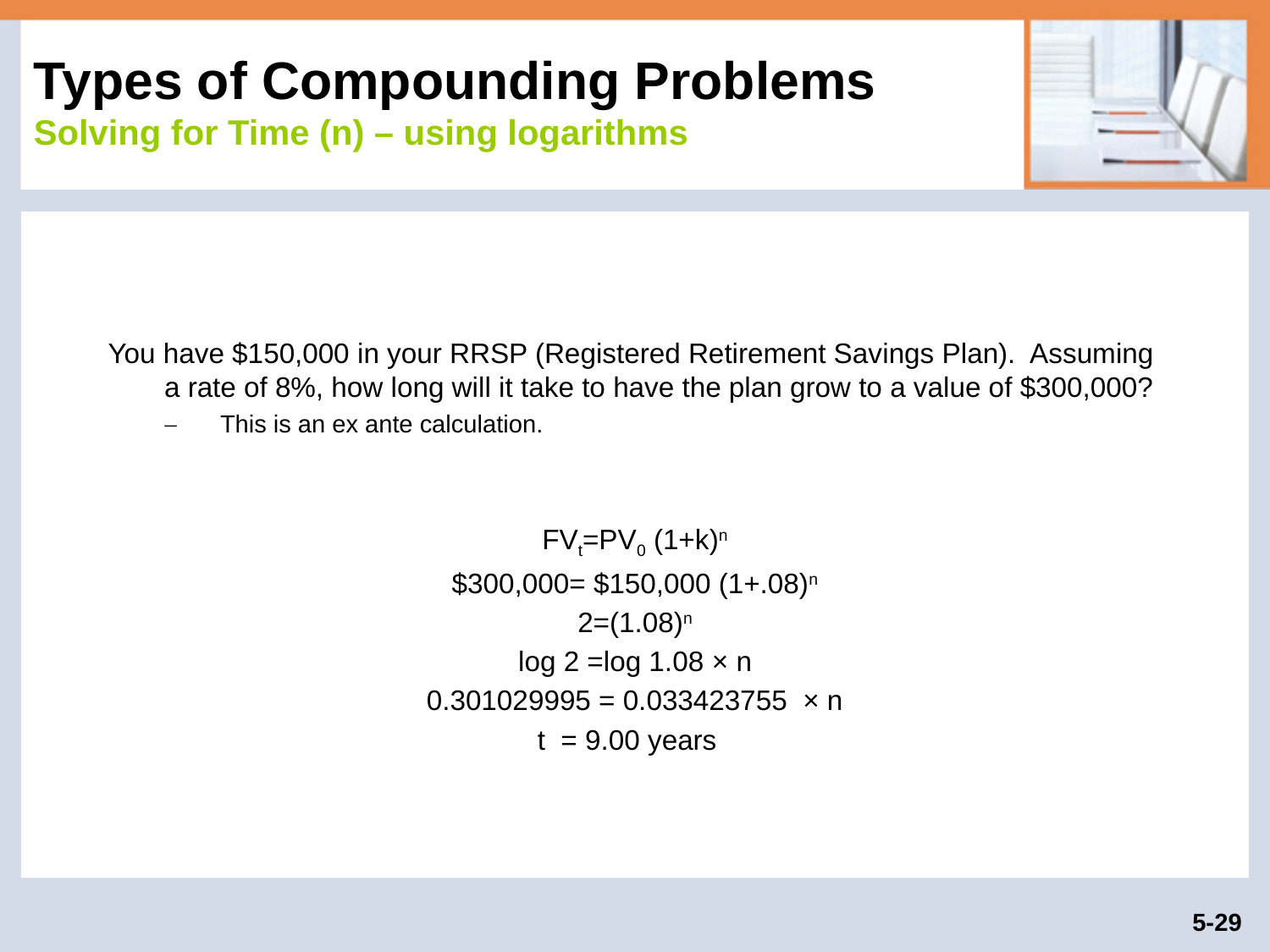

# Types of Compounding Problems Solving for Time (n) – using logarithms
You have $150,000 in your RRSP (Registered Retirement Savings Plan).  Assuming a rate of 8%, how long will it take to have the plan grow to a value of $300,000?
This is an ex ante calculation.

FVt=PV0 (1+k)n
$300,000= $150,000 (1+.08)n
2=(1.08)n
log 2 =log 1.08 × n
0.301029995 = 0.033423755  × n
t  = 9.00 years

5-29